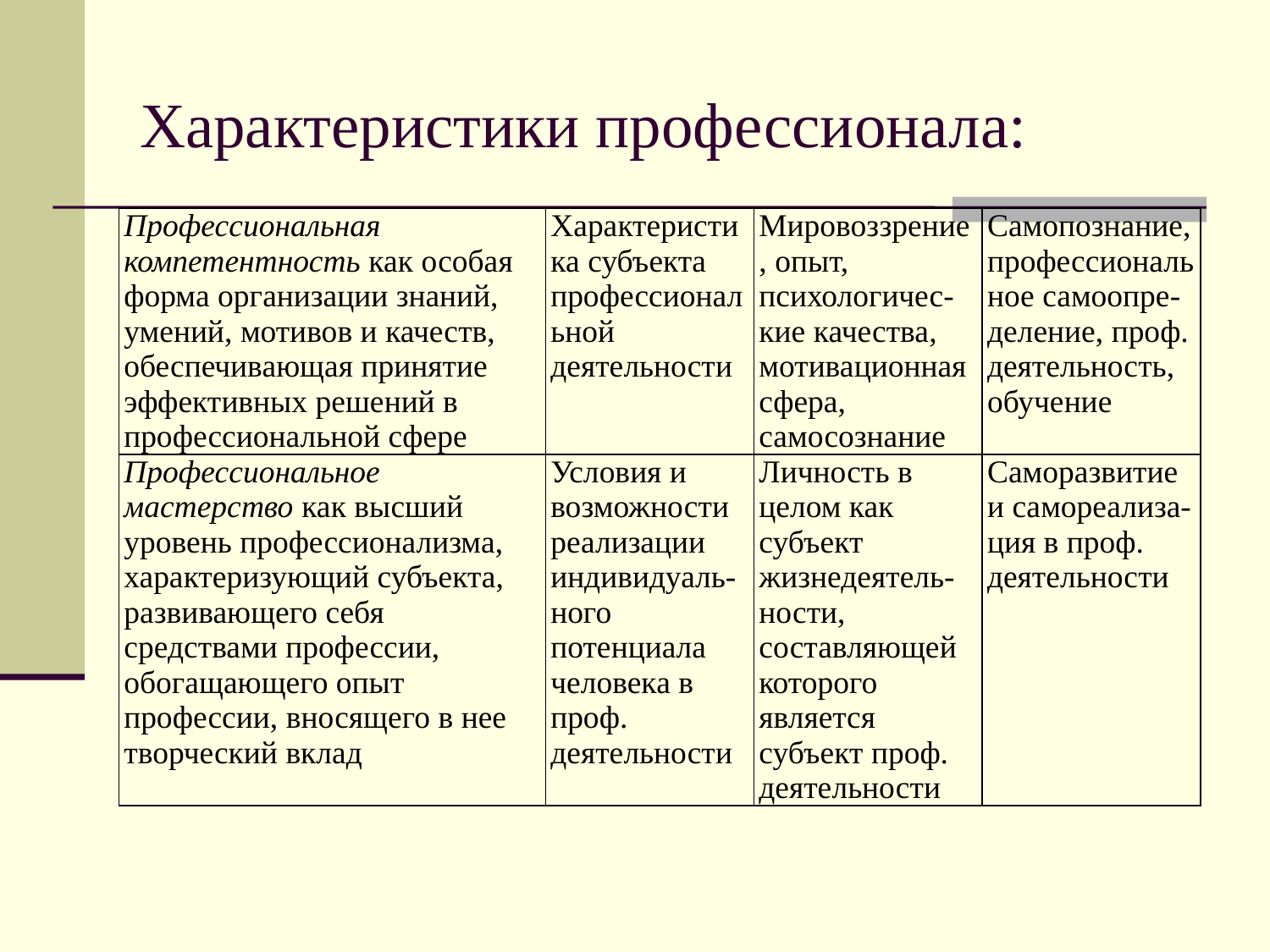

# Характеристики профессионала:
| Профессиональная компетентность как особая форма организации знаний, умений, мотивов и качеств, обеспечивающая принятие эффективных решений в профессиональной сфере | Характеристика субъекта профессиональной деятельности | Мировоззрение, опыт, психологичес-кие качества, мотивационная сфера, самосознание | Самопознание, профессиональное самоопре-деление, проф. деятельность, обучение |
| --- | --- | --- | --- |
| Профессиональное мастерство как высший уровень профессионализма, характеризующий субъекта, развивающего себя средствами профессии, обогащающего опыт профессии, вносящего в нее творческий вклад | Условия и возможности реализации индивидуаль-ного потенциала человека в проф. деятельности | Личность в целом как субъект жизнедеятель-ности, составляющей которого является субъект проф. деятельности | Саморазвитие и самореализа-ция в проф. деятельности |